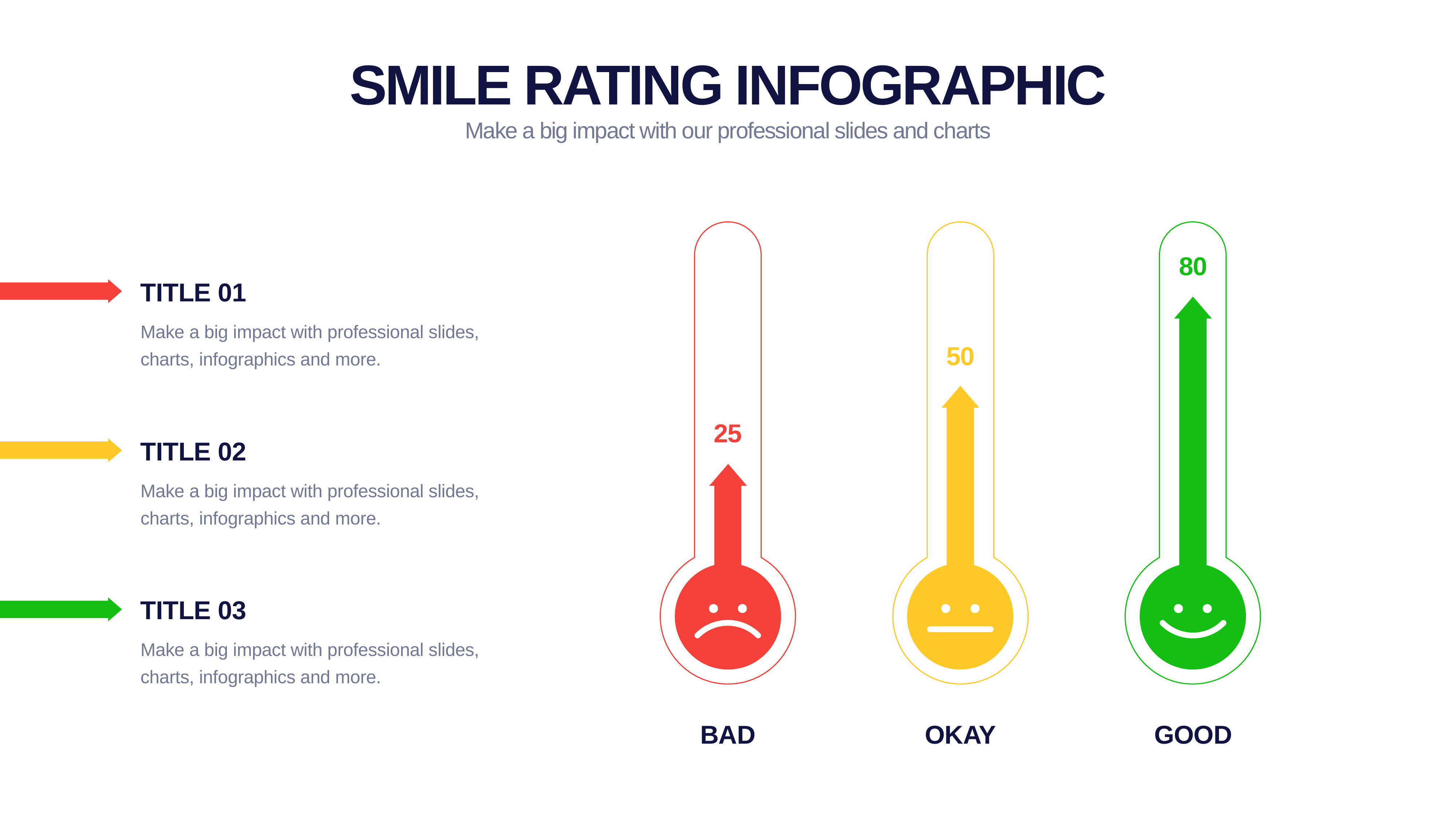

SMILE RATING INFOGRAPHIC
Make a big impact with our professional slides and charts

80
TITLE 01

Make a big impact with professional slides, charts, infographics and more.
50

25
TITLE 02

Make a big impact with professional slides, charts, infographics and more.
TITLE 03

Make a big impact with professional slides, charts, infographics and more.
BAD
OKAY
GOOD